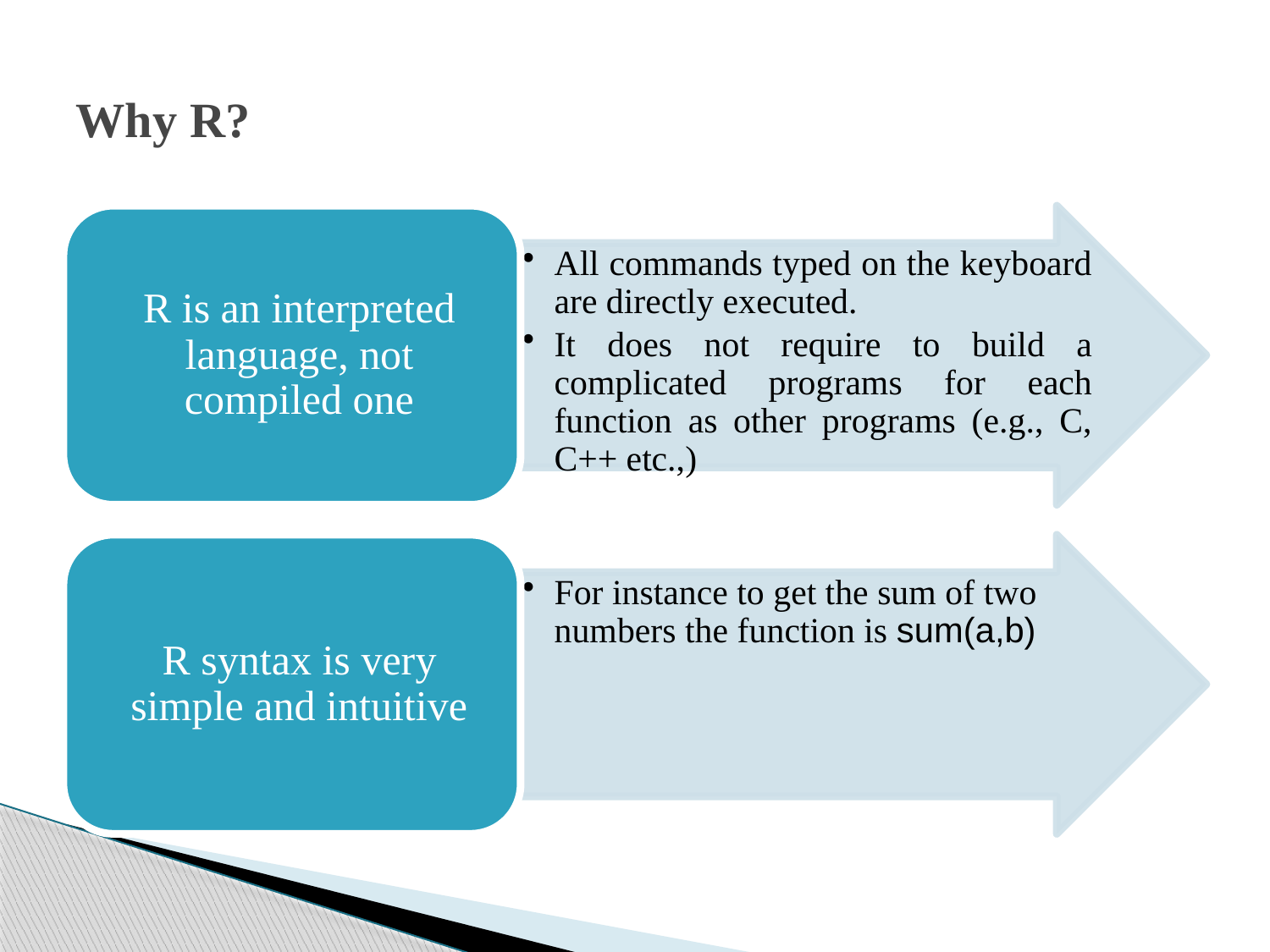

# Why R?
All commands typed on the keyboard are directly executed.
It does not require to build a complicated programs for each function as other programs (e.g., C, C++ etc.,)
R is an interpreted language, not compiled one
For instance to get the sum of two numbers the function is sum(a,b)

R syntax is very simple and intuitive